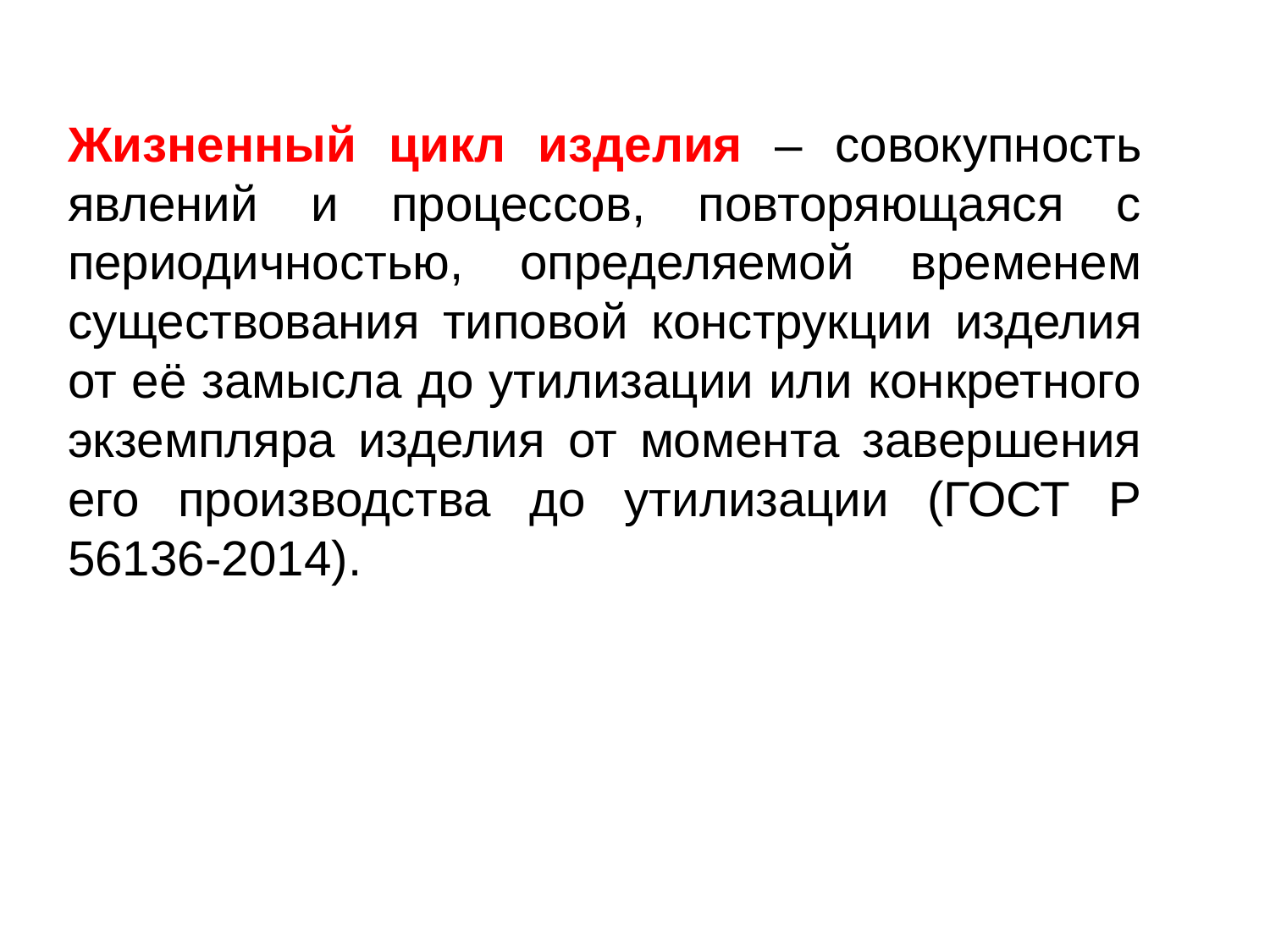

Жизненный цикл изделия ‒ совокупность явлений и процессов, повторяющаяся с периодичностью, определяемой временем существования типовой конструкции изделия от её замысла до утилизации или конкретного экземпляра изделия от момента завершения его производства до утилизации (ГОСТ Р 56136-2014).